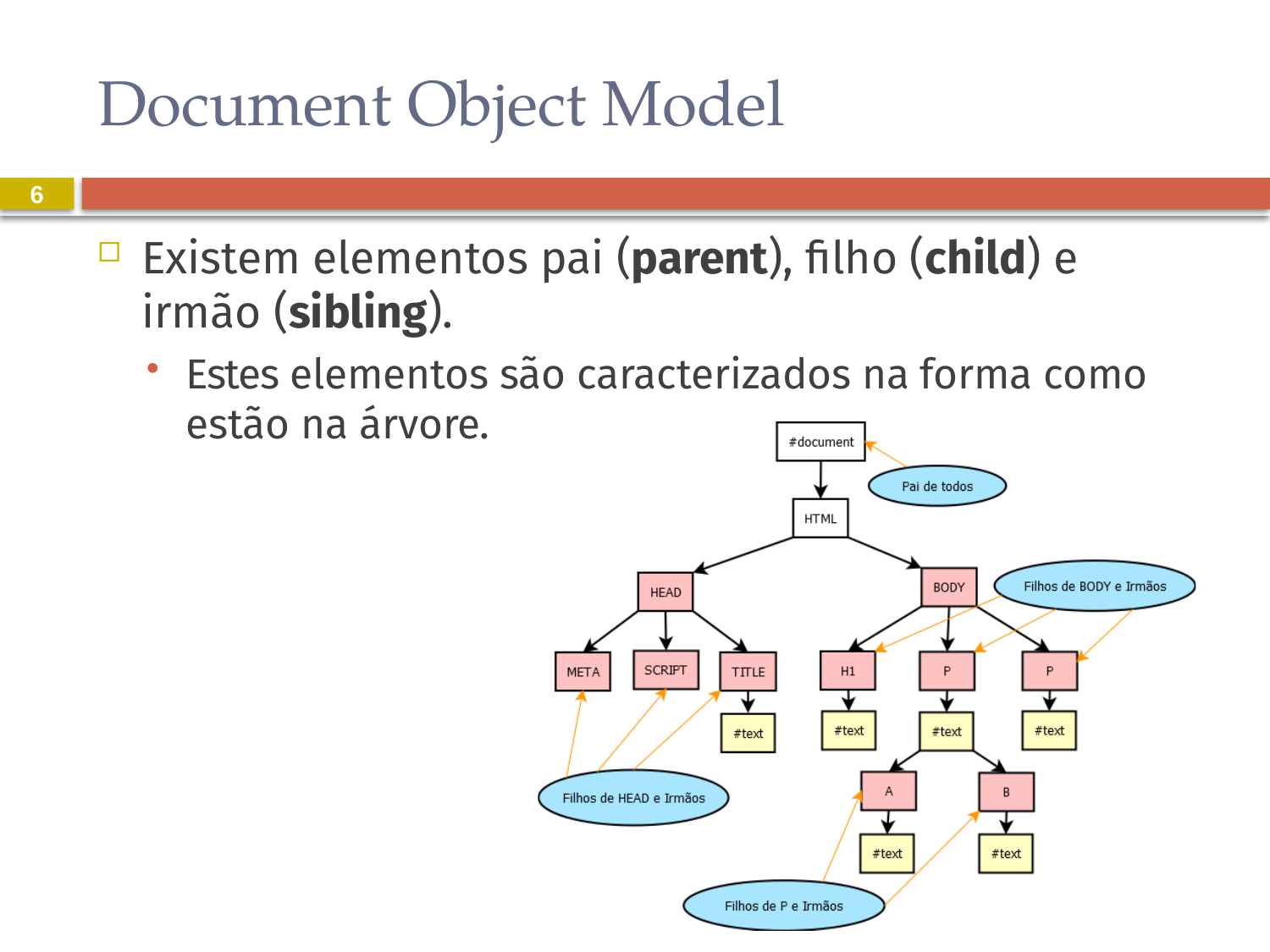

# Document Object Model
6
Existem elementos pai (parent), filho (child) e irmão (sibling).
Estes elementos são caracterizados na forma como estão na árvore.